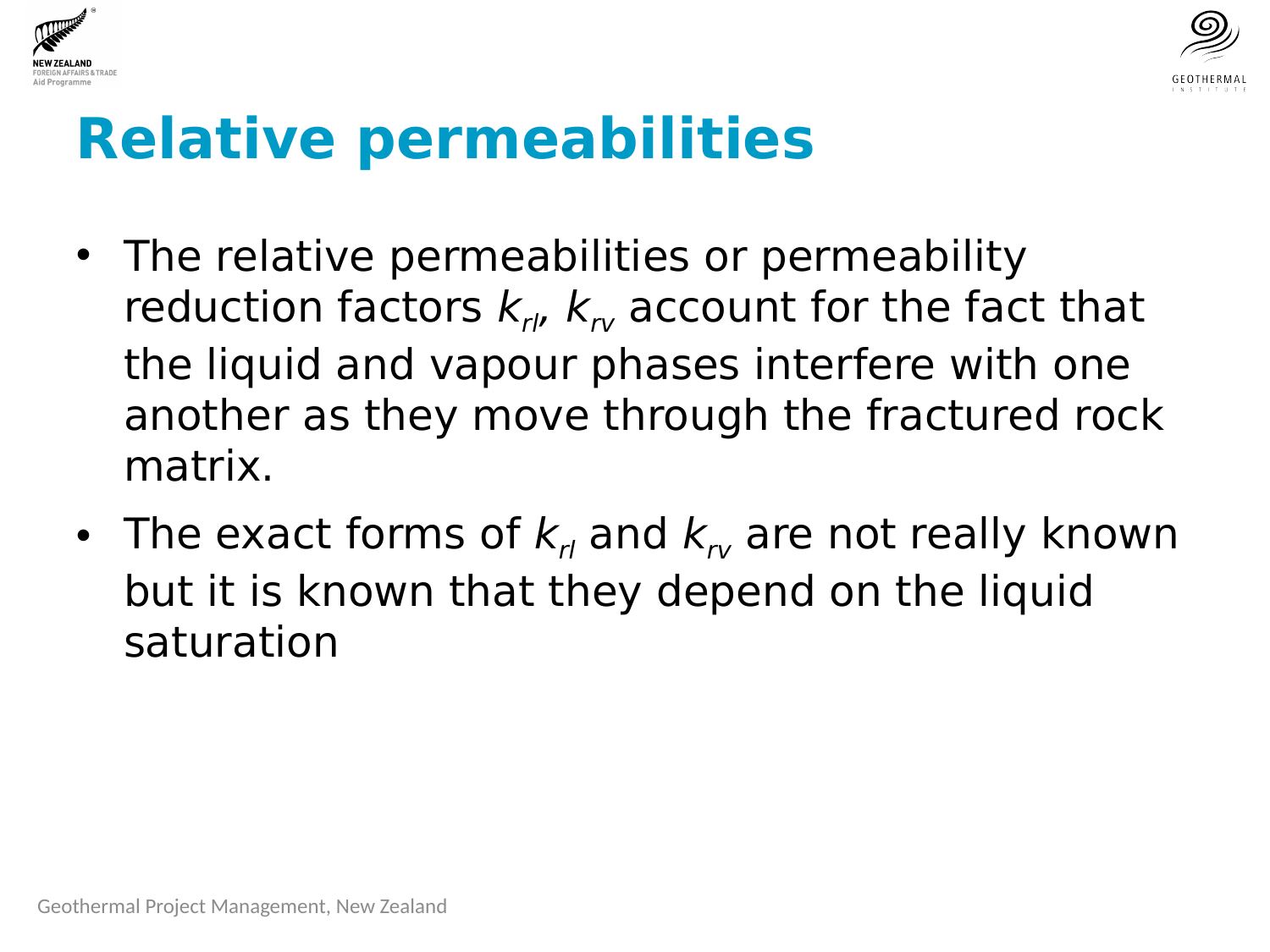

# Relative permeabilities
The relative permeabilities or permeability reduction factors krl, krv account for the fact that the liquid and vapour phases interfere with one another as they move through the fractured rock matrix.
The exact forms of krl and krv are not really known but it is known that they depend on the liquid saturation